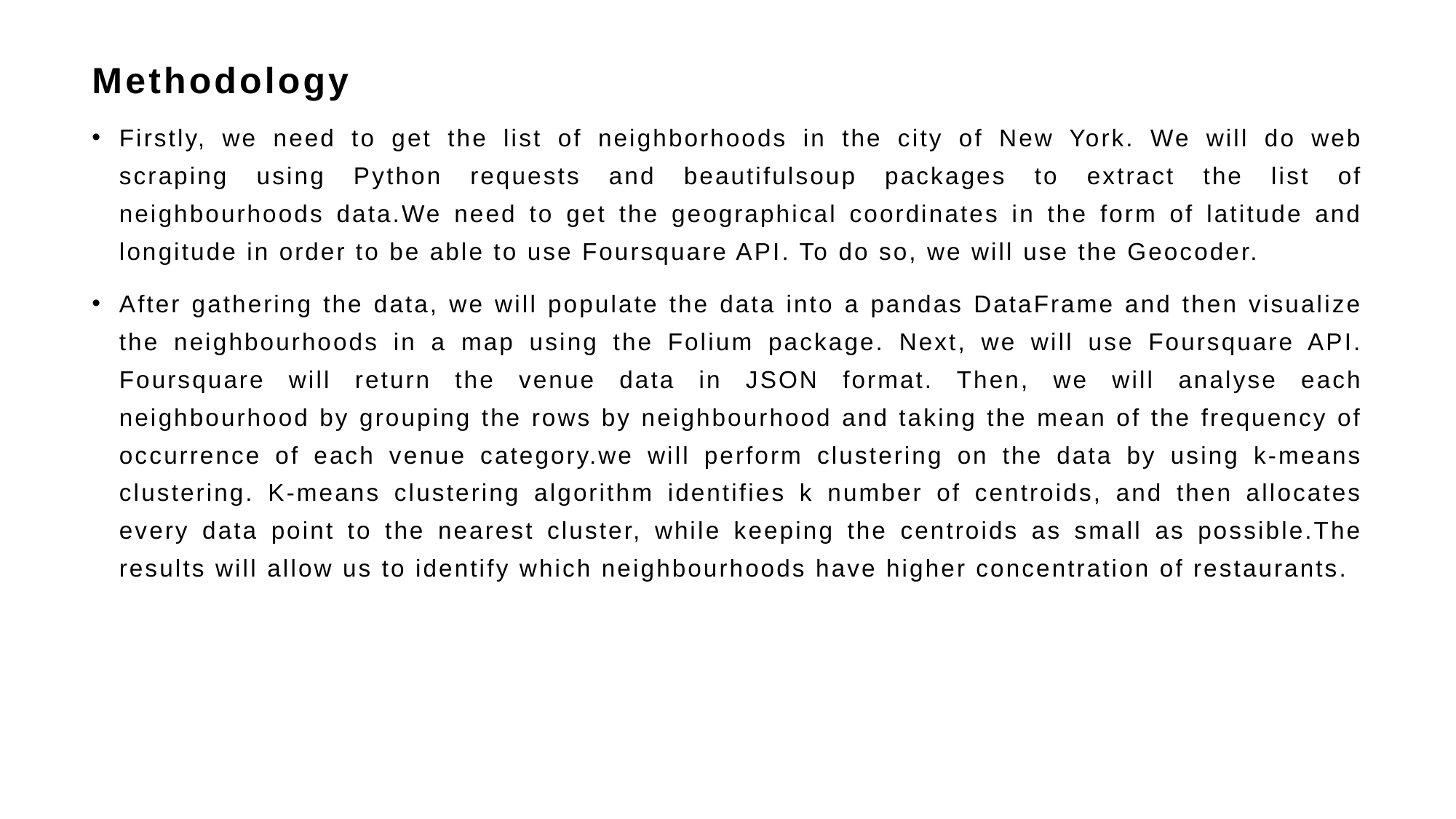

# Methodology
Firstly, we need to get the list of neighborhoods in the city of New York. We will do web scraping using Python requests and beautifulsoup packages to extract the list of neighbourhoods data.We need to get the geographical coordinates in the form of latitude and longitude in order to be able to use Foursquare API. To do so, we will use the Geocoder.
After gathering the data, we will populate the data into a pandas DataFrame and then visualize the neighbourhoods in a map using the Folium package. Next, we will use Foursquare API. Foursquare will return the venue data in JSON format. Then, we will analyse each neighbourhood by grouping the rows by neighbourhood and taking the mean of the frequency of occurrence of each venue category.we will perform clustering on the data by using k-means clustering. K-means clustering algorithm identifies k number of centroids, and then allocates every data point to the nearest cluster, while keeping the centroids as small as possible.The results will allow us to identify which neighbourhoods have higher concentration of restaurants.